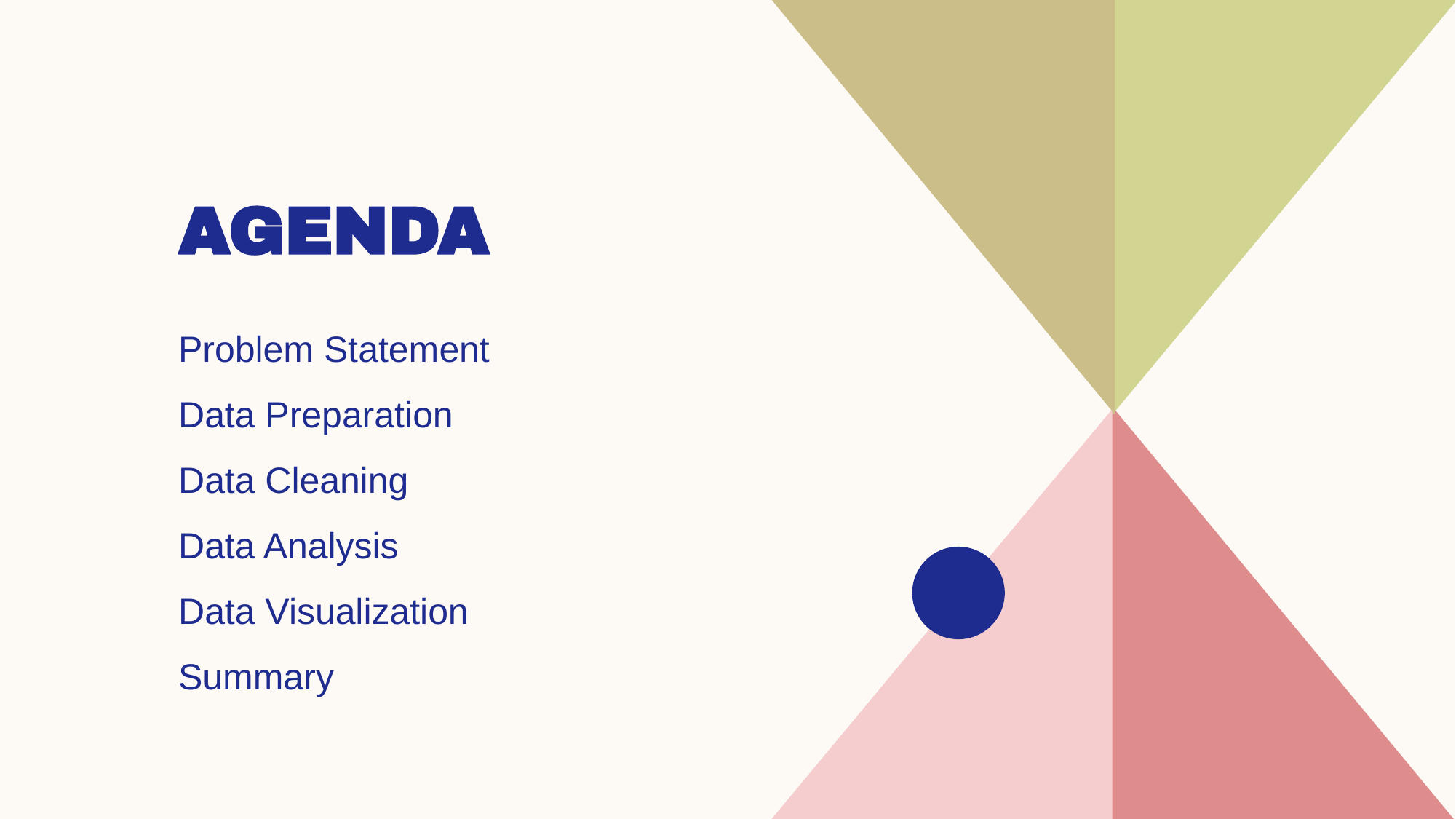

# AGENDA
Problem Statement ​
Data Preparation
​Data Cleaning
Data Analysis
​Data Visualization
Summary